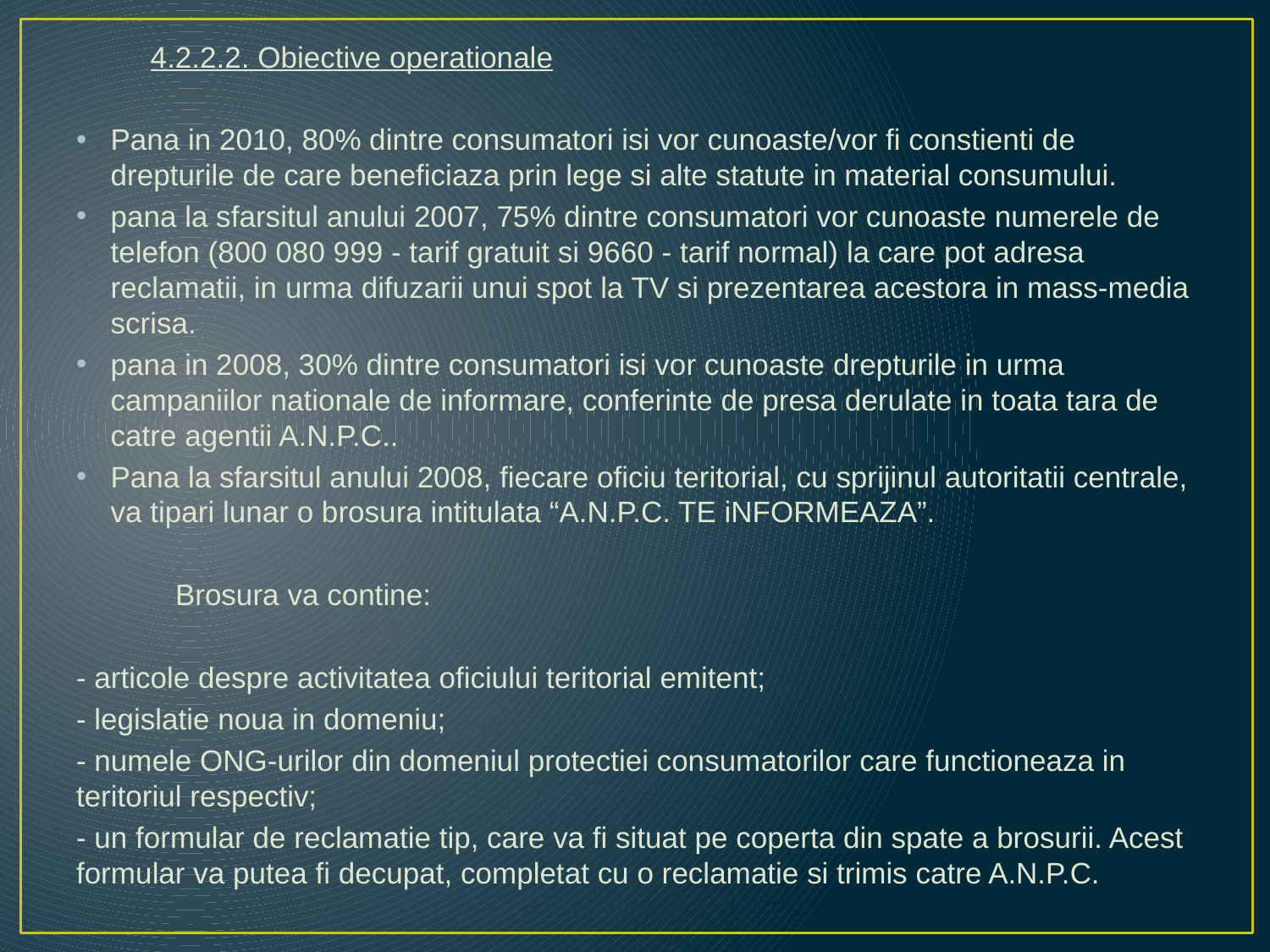

4.2.2.2. Obiective operationale

Pana in 2010, 80% dintre consumatori isi vor cunoaste/vor fi constienti de drepturile de care beneficiaza prin lege si alte statute in material consumului.
pana la sfarsitul anului 2007, 75% dintre consumatori vor cunoaste numerele de telefon (800 080 999 - tarif gratuit si 9660 - tarif normal) la care pot adresa reclamatii, in urma difuzarii unui spot la TV si prezentarea acestora in mass-media scrisa.
pana in 2008, 30% dintre consumatori isi vor cunoaste drepturile in urma campaniilor nationale de informare, conferinte de presa derulate in toata tara de catre agentii A.N.P.C..
Pana la sfarsitul anului 2008, fiecare oficiu teritorial, cu sprijinul autoritatii centrale, va tipari lunar o brosura intitulata “A.N.P.C. TE iNFORMEAZA”.

            Brosura va contine:

- articole despre activitatea oficiului teritorial emitent;
- legislatie noua in domeniu;
- numele ONG-urilor din domeniul protectiei consumatorilor care functioneaza in teritoriul respectiv;
- un formular de reclamatie tip, care va fi situat pe coperta din spate a brosurii. Acest formular va putea fi decupat, completat cu o reclamatie si trimis catre A.N.P.C.